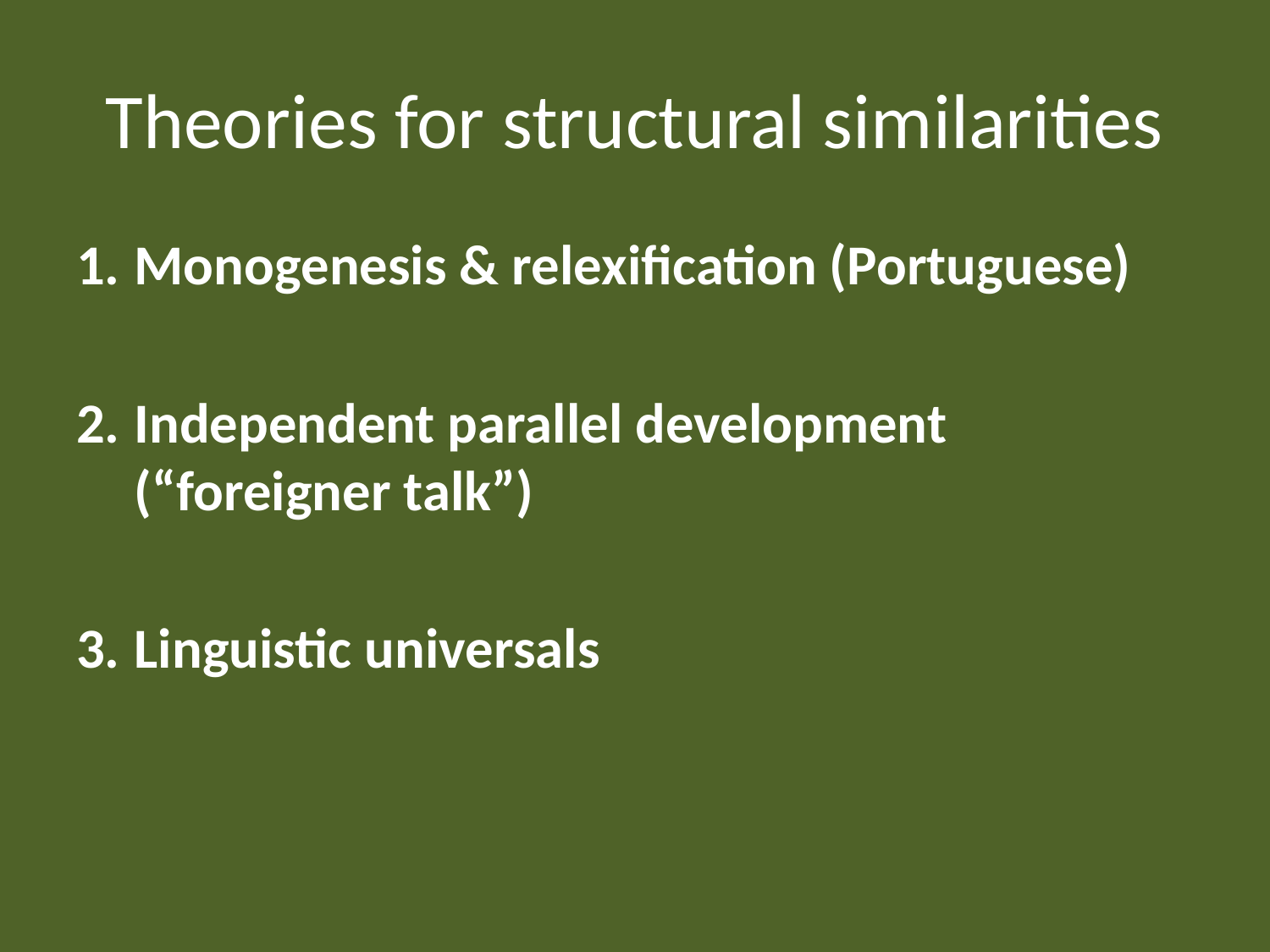

# Theories for structural similarities
1.	Monogenesis & relexification (Portuguese)

2.	Independent parallel development (“foreigner talk”)

3.	Linguistic universals